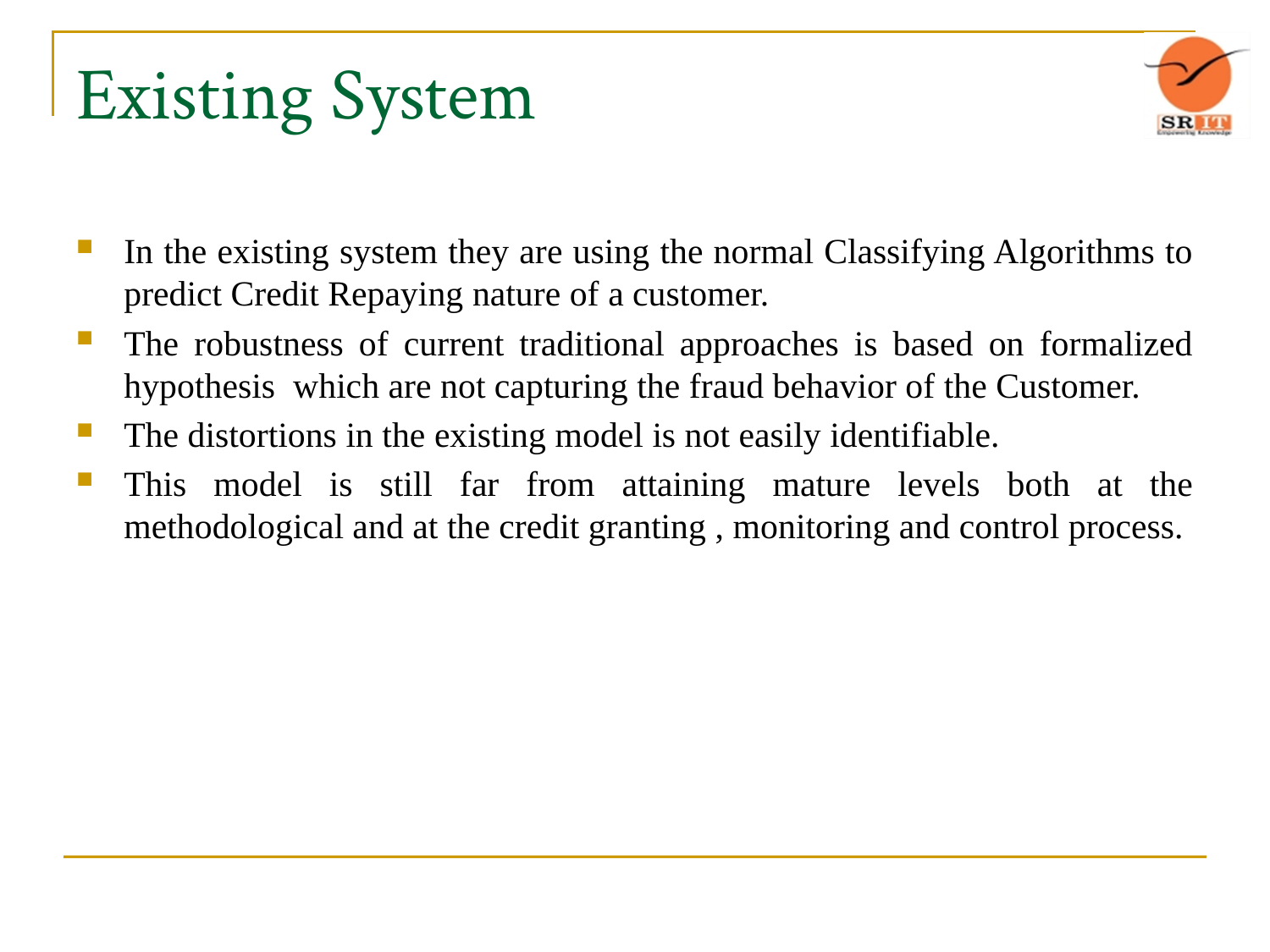

# Existing System
In the existing system they are using the normal Classifying Algorithms to predict Credit Repaying nature of a customer.
The robustness of current traditional approaches is based on formalized hypothesis  which are not capturing the fraud behavior of the Customer.
The distortions in the existing model is not easily identifiable.
This model is still far from attaining mature levels both at the methodological and at the credit granting , monitoring and control process.